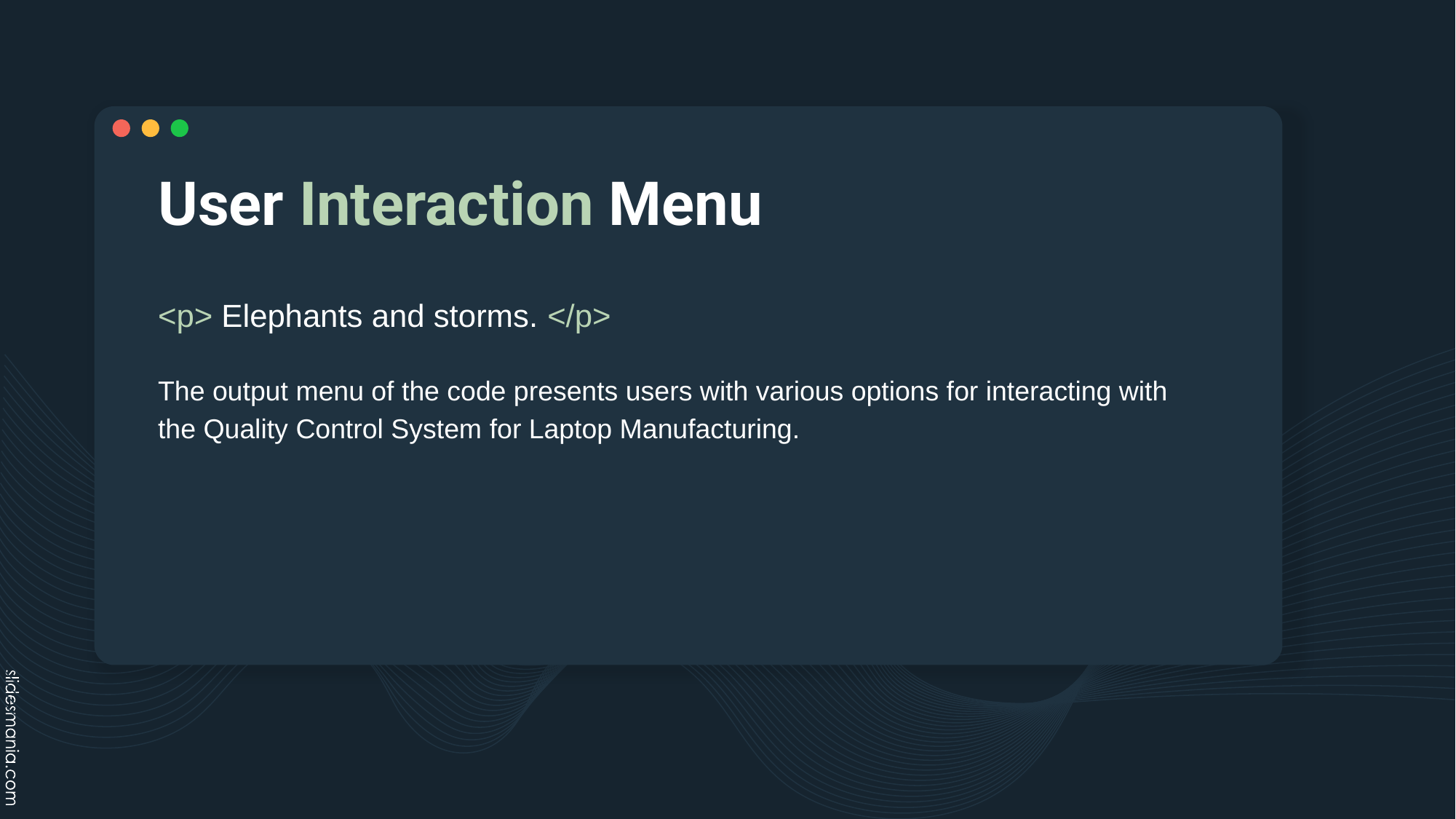

# User Interaction Menu
<p> Elephants and storms. </p>
The output menu of the code presents users with various options for interacting with the Quality Control System for Laptop Manufacturing.